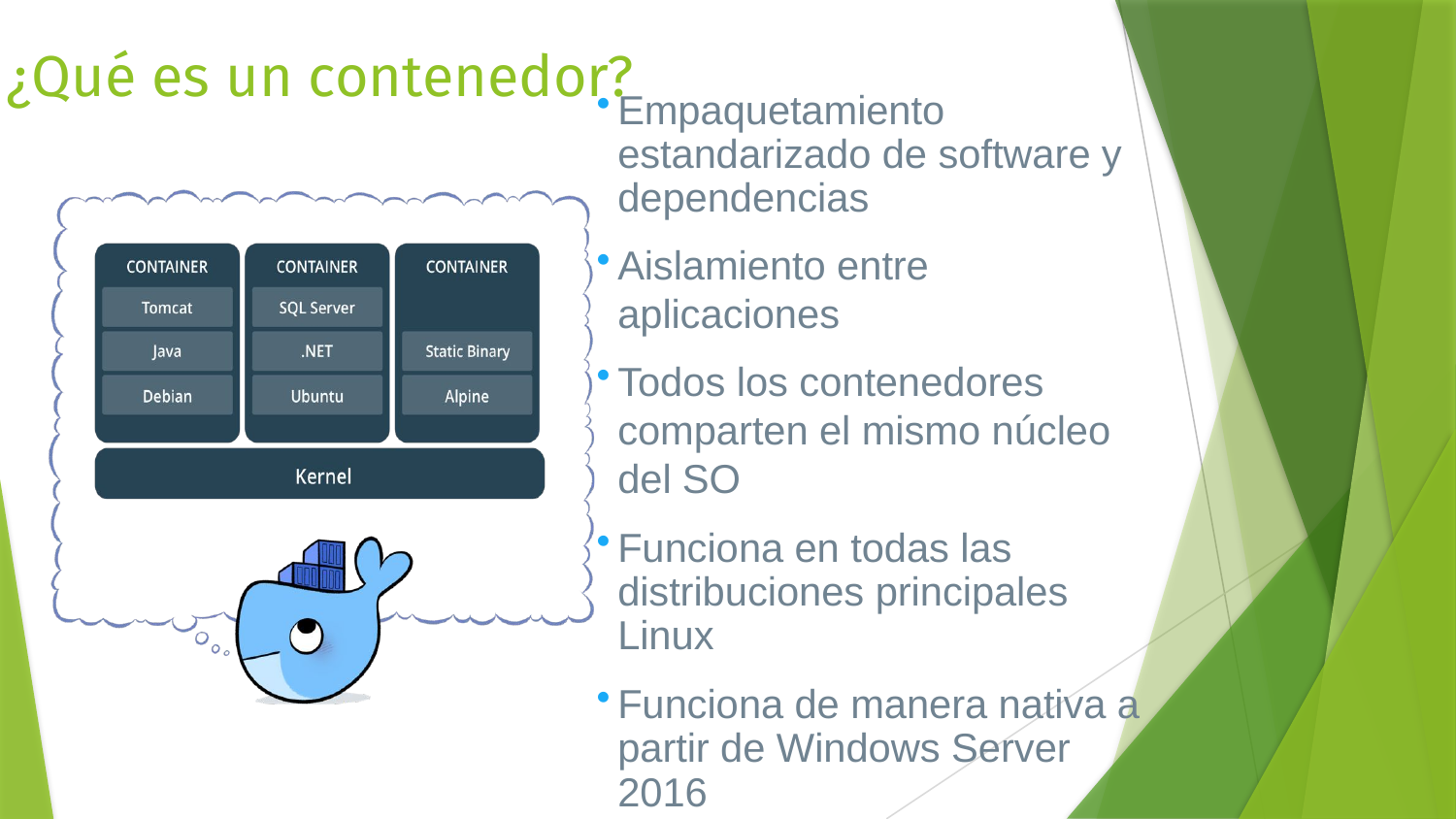

# ¿Qué es un contenedor?
Empaquetamiento estandarizado de software y dependencias
Aislamiento entre aplicaciones
Todos los contenedores comparten el mismo núcleo del SO
Funciona en todas las distribuciones principales Linux
Funciona de manera nativa a partir de Windows Server 2016